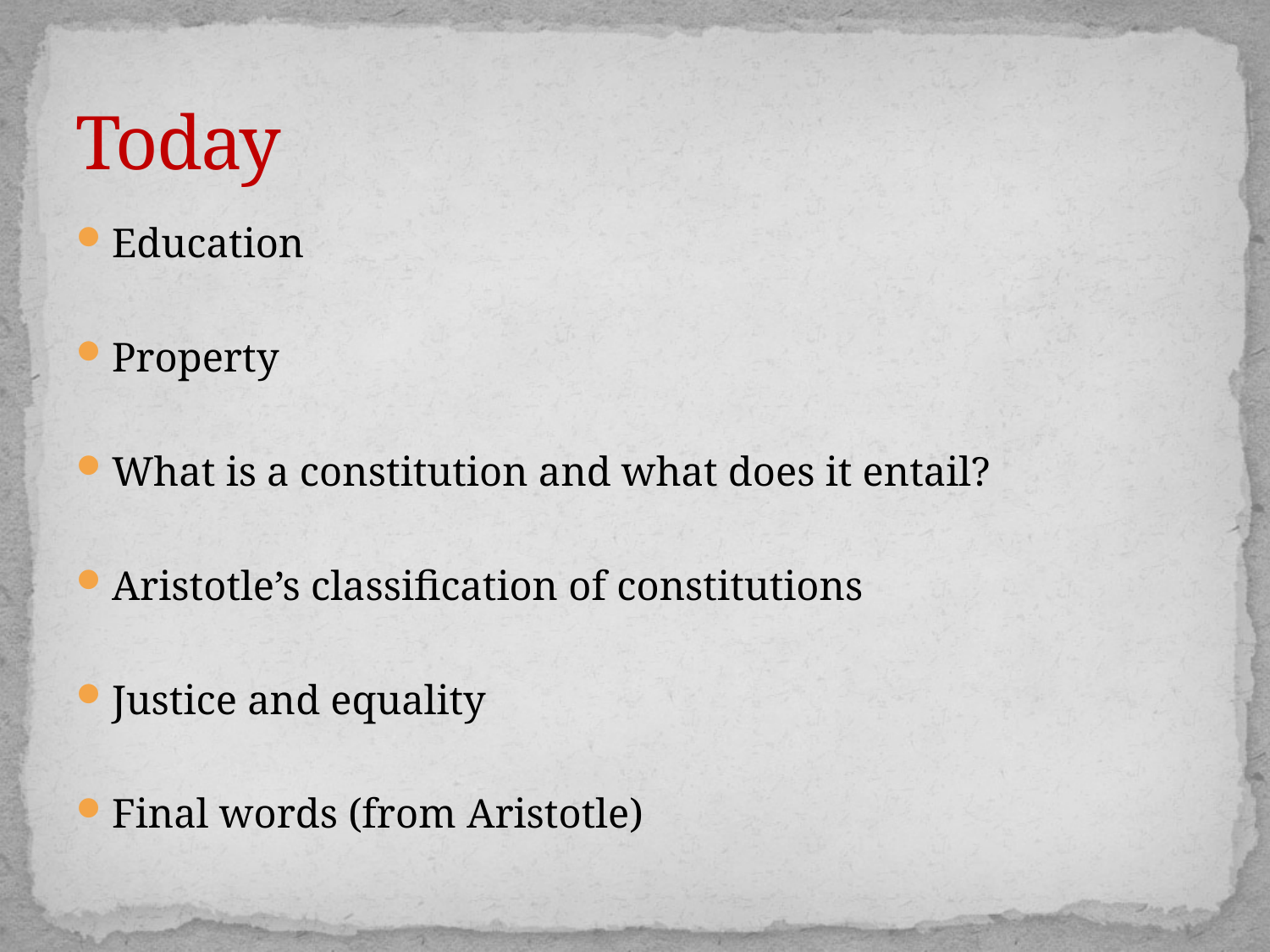

# Today
Education

Property

What is a constitution and what does it entail?

Aristotle’s classification of constitutions

Justice and equality

Final words (from Aristotle)